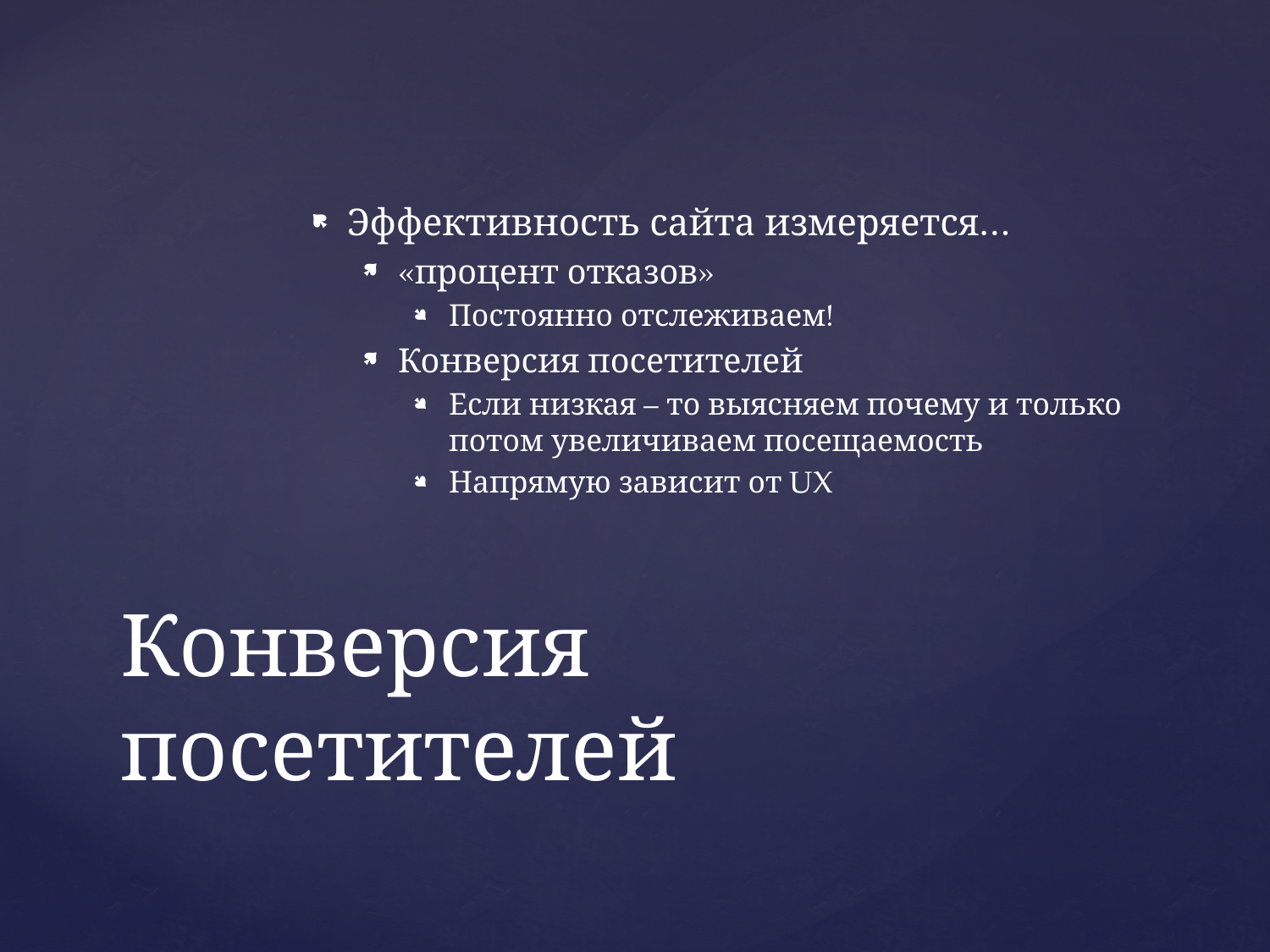

Эффективность сайта измеряется…
«процент отказов»
Постоянно отслеживаем!
Конверсия посетителей
Если низкая – то выясняем почему и только потом увеличиваем посещаемость
Напрямую зависит от UX
# Конверсия посетителей